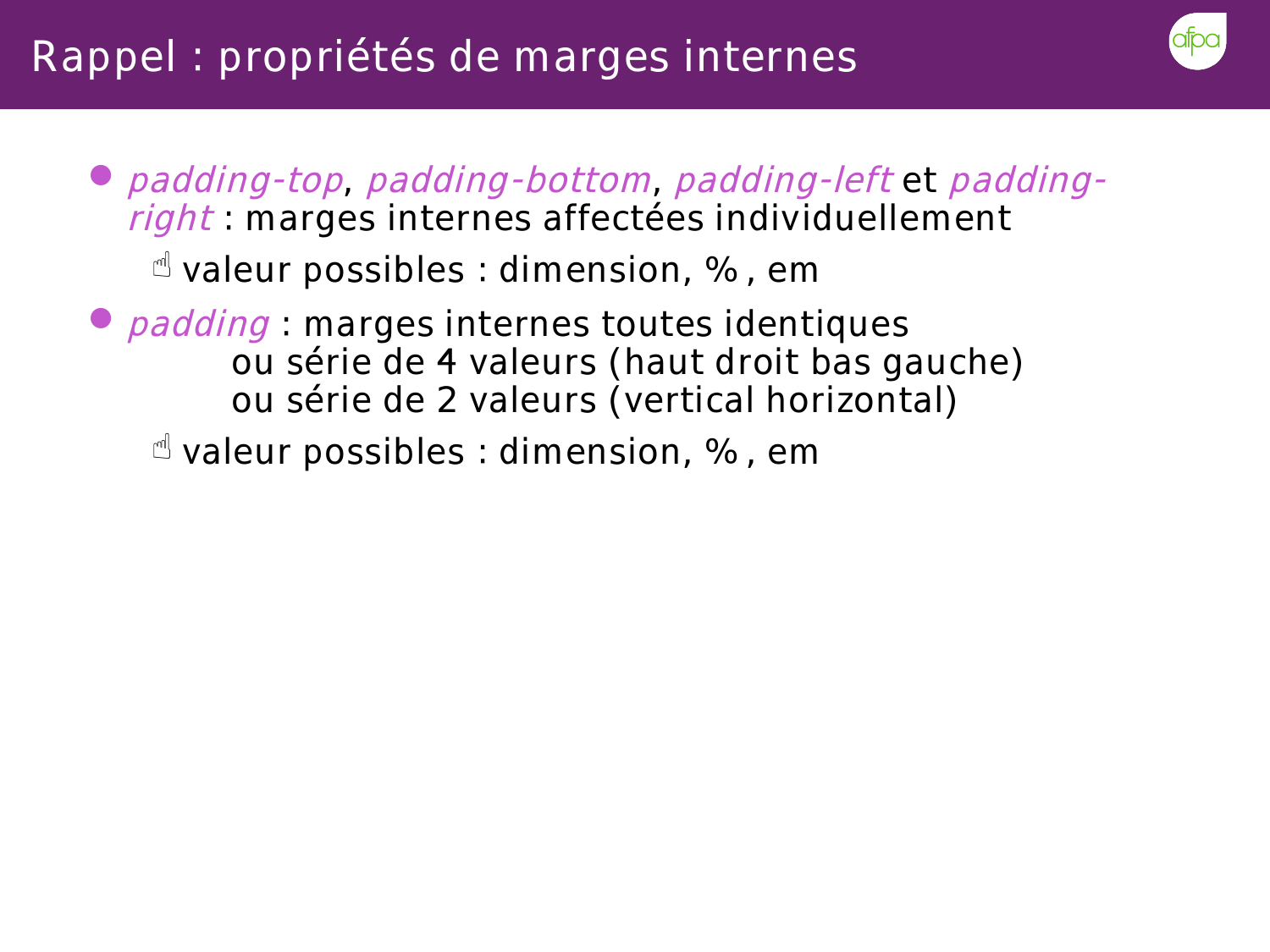

# Rappel : propriétés de marges internes
padding-top, padding-bottom, padding-left et padding- right : marges internes affectées individuellement
valeur possibles : dimension, %, em
padding : marges internes toutes identiques
	ou série de 4 valeurs (haut droit bas gauche)
	ou série de 2 valeurs (vertical horizontal)
valeur possibles : dimension, %, em